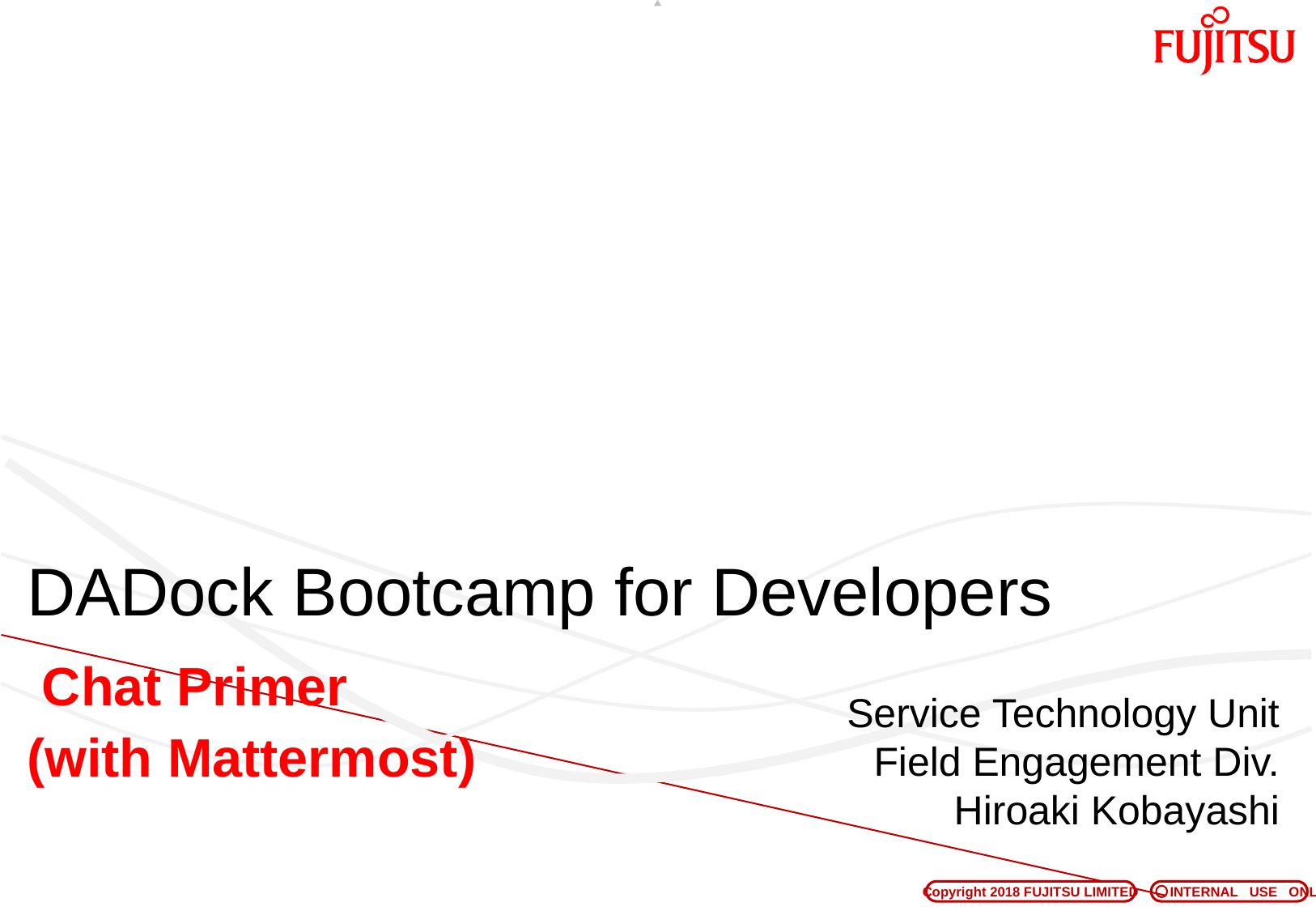

# DADock Bootcamp for Developers
 Chat Primer
(with Mattermost)

Service Technology Unit
Field Engagement Div.
Hiroaki Kobayashi